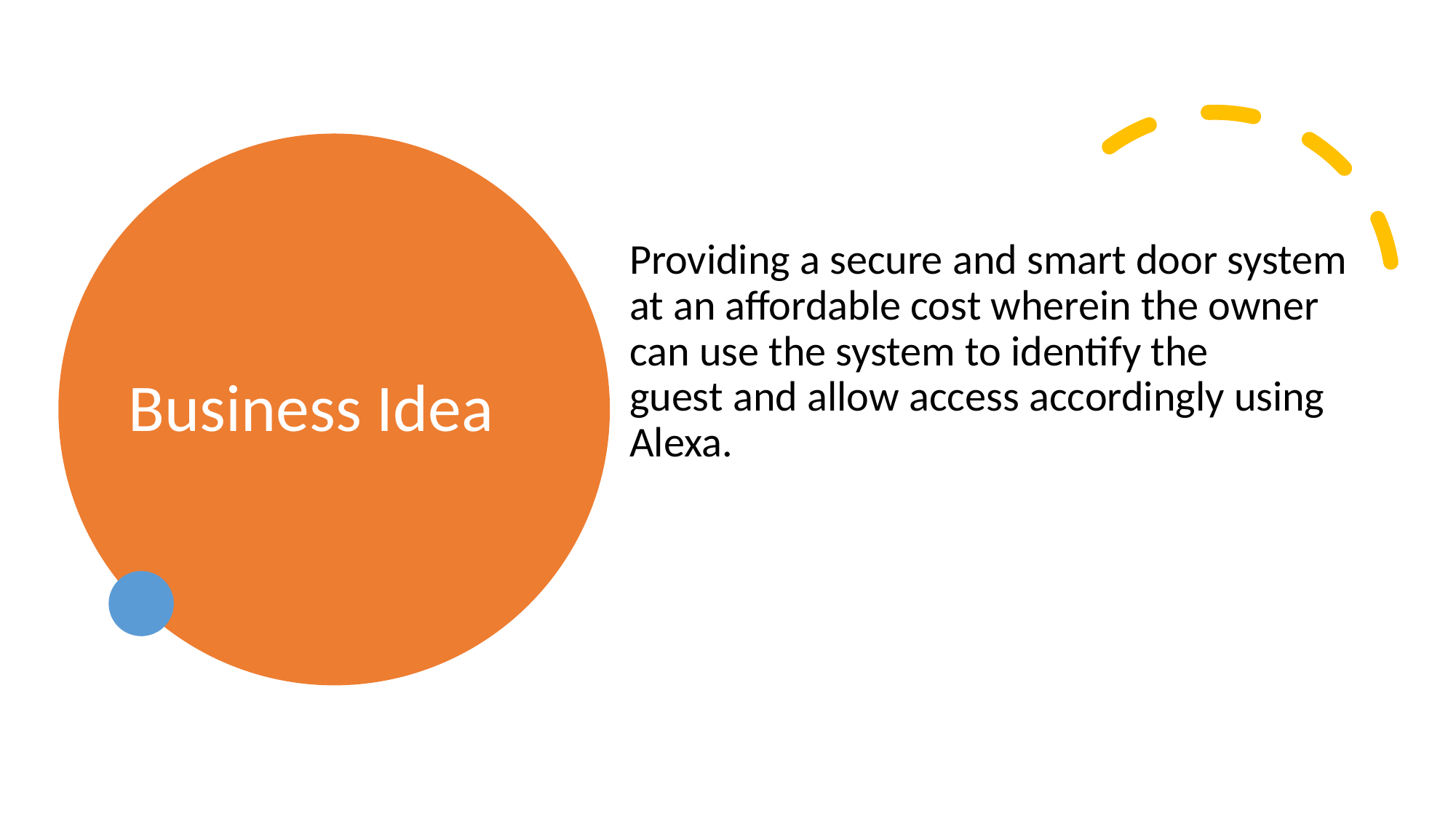

# Business Idea
Providing a secure and smart door system at an affordable cost wherein the owner can use the system to identify the guest and allow access accordingly using Alexa.